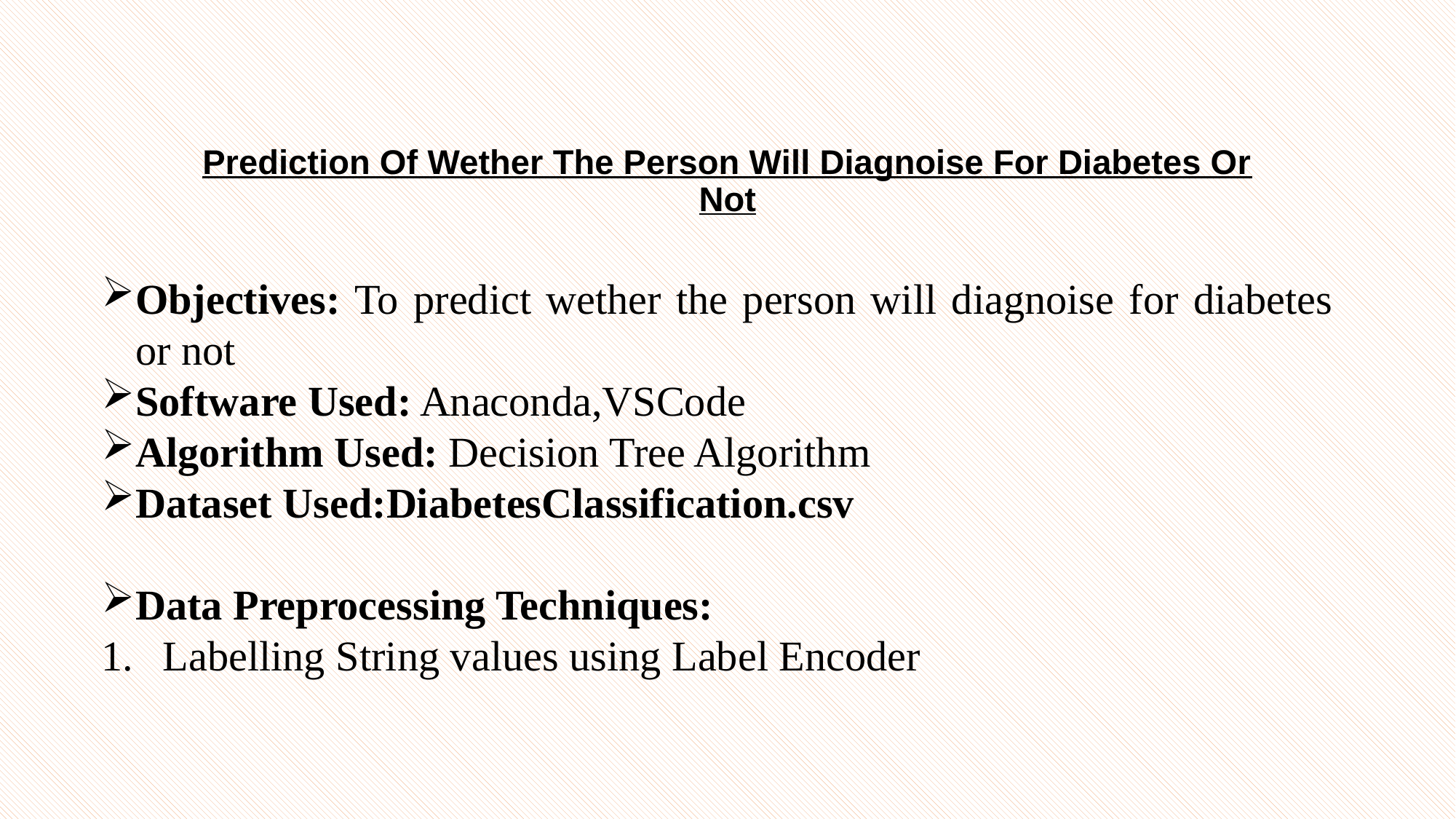

# Prediction Of Wether The Person Will Diagnoise For Diabetes Or Not
Objectives: To predict wether the person will diagnoise for diabetes or not
Software Used: Anaconda,VSCode
Algorithm Used: Decision Tree Algorithm
Dataset Used:DiabetesClassification.csv

Data Preprocessing Techniques:
Labelling String values using Label Encoder